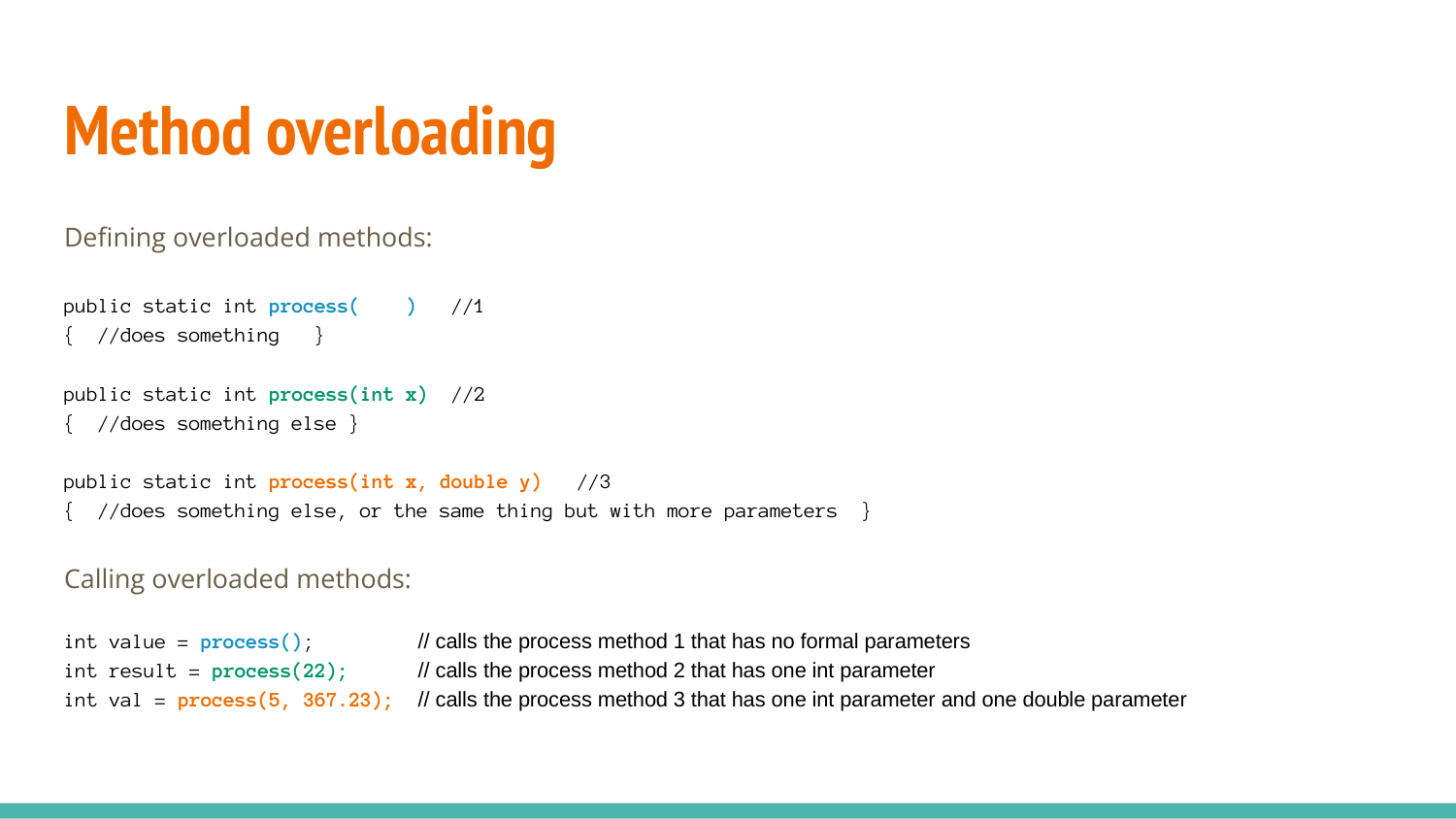

# Method overloading
Defining overloaded methods:

public static int process(    )   //1
{  //does something   }

public static int process(int x)  //2
{  //does something else }

public static int process(int x, double y)   //3
{  //does something else, or the same thing but with more parameters  }

Calling overloaded methods:

int value = process();			// calls the process method 1 that has no formal parameters
int result = process(22);		// calls the process method 2 that has one int parameter
int val = process(5, 367.23);		// calls the process method 3 that has one int parameter and one double parameter